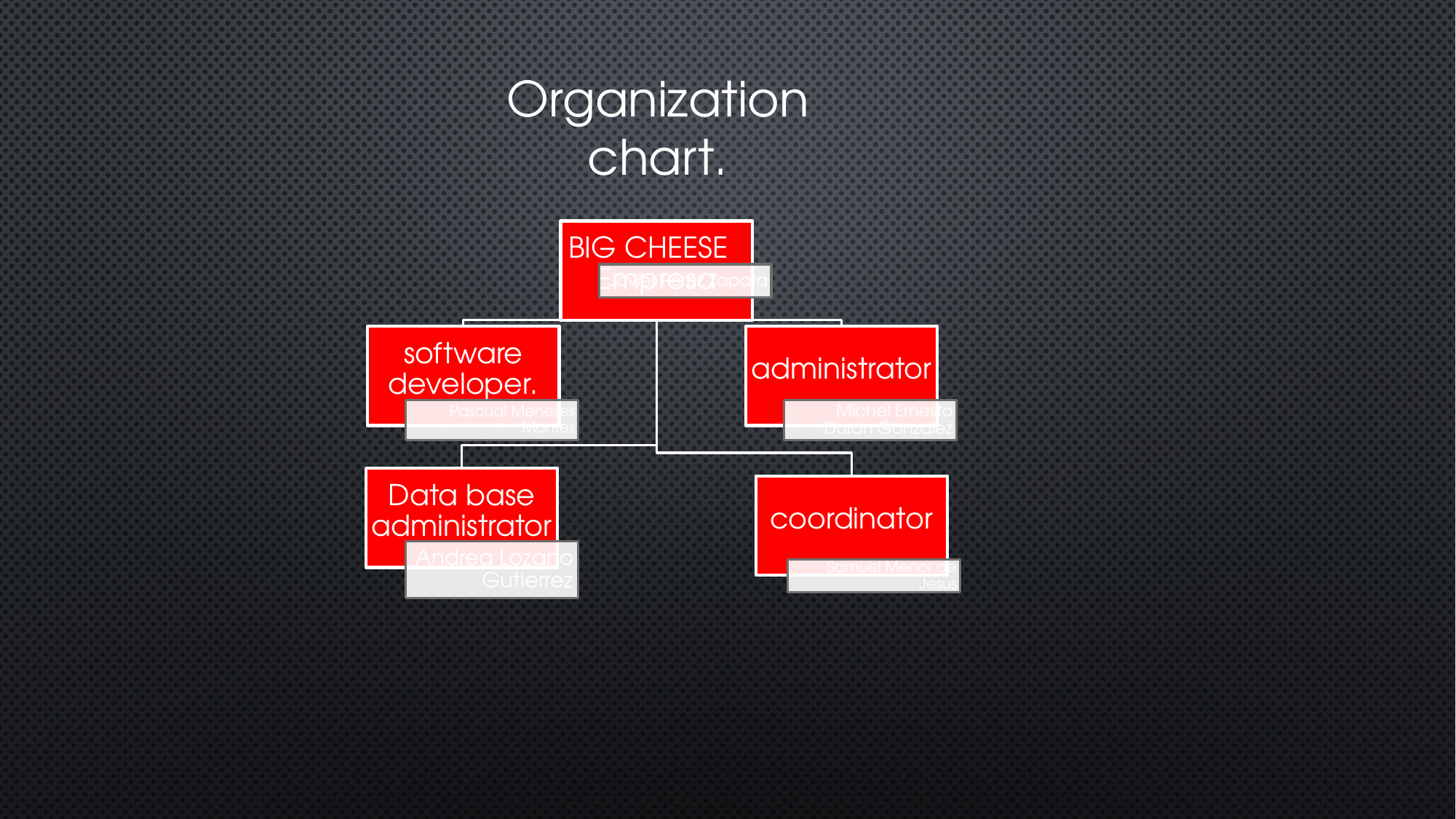

Organization chart.
BIG CHEESE   Empresa
Javier Pérez Zapata
Data base administrator
Andrea Lozano Gutierrez
software developer.
Pascual Meneses Montes
administrator
Michel Ernesto Duran Gonzalez
coordinator
Samuel Menor de Jesus